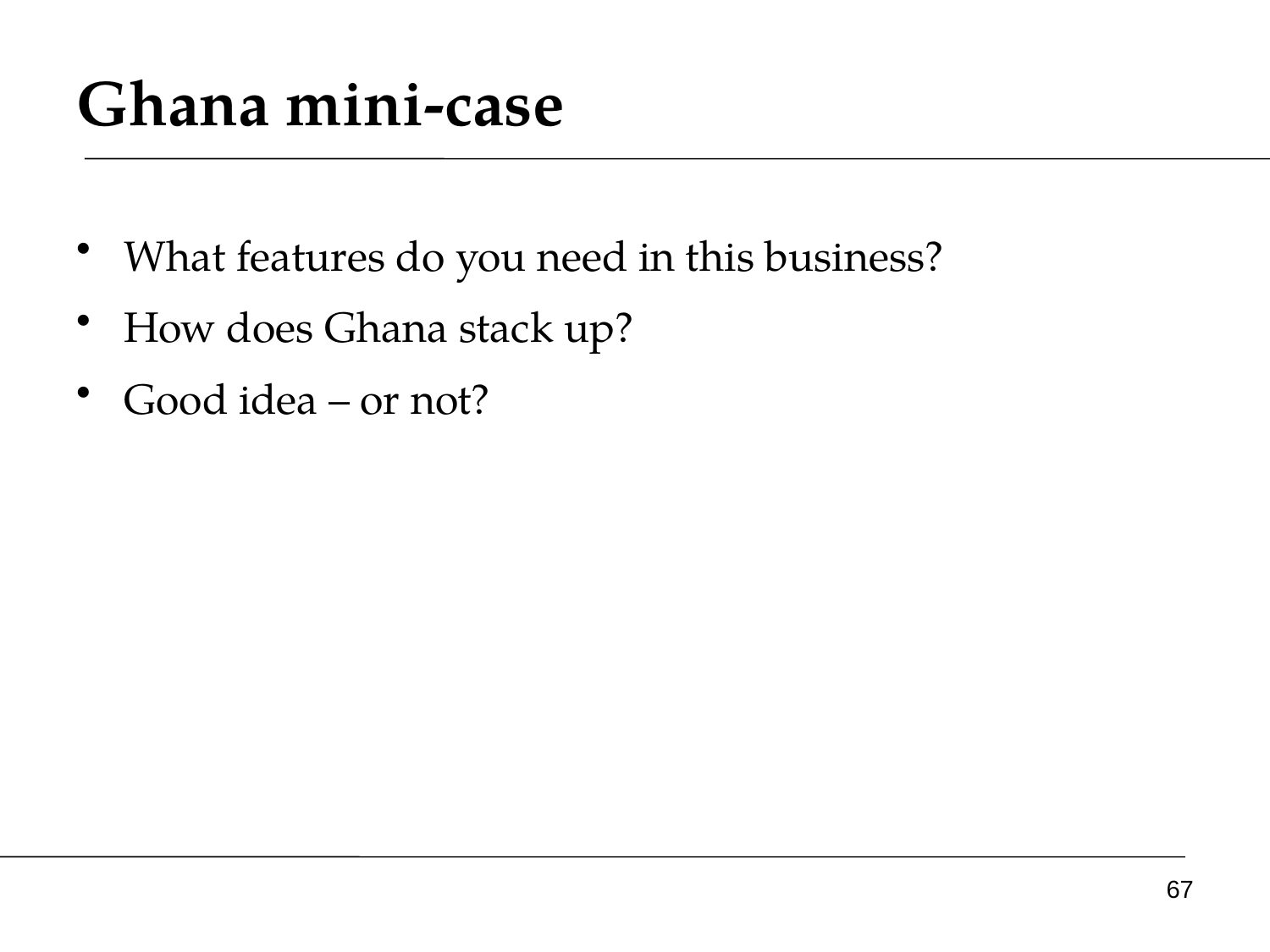

# Ghana mini-case
What features do you need in this business?
How does Ghana stack up?
Good idea – or not?
67